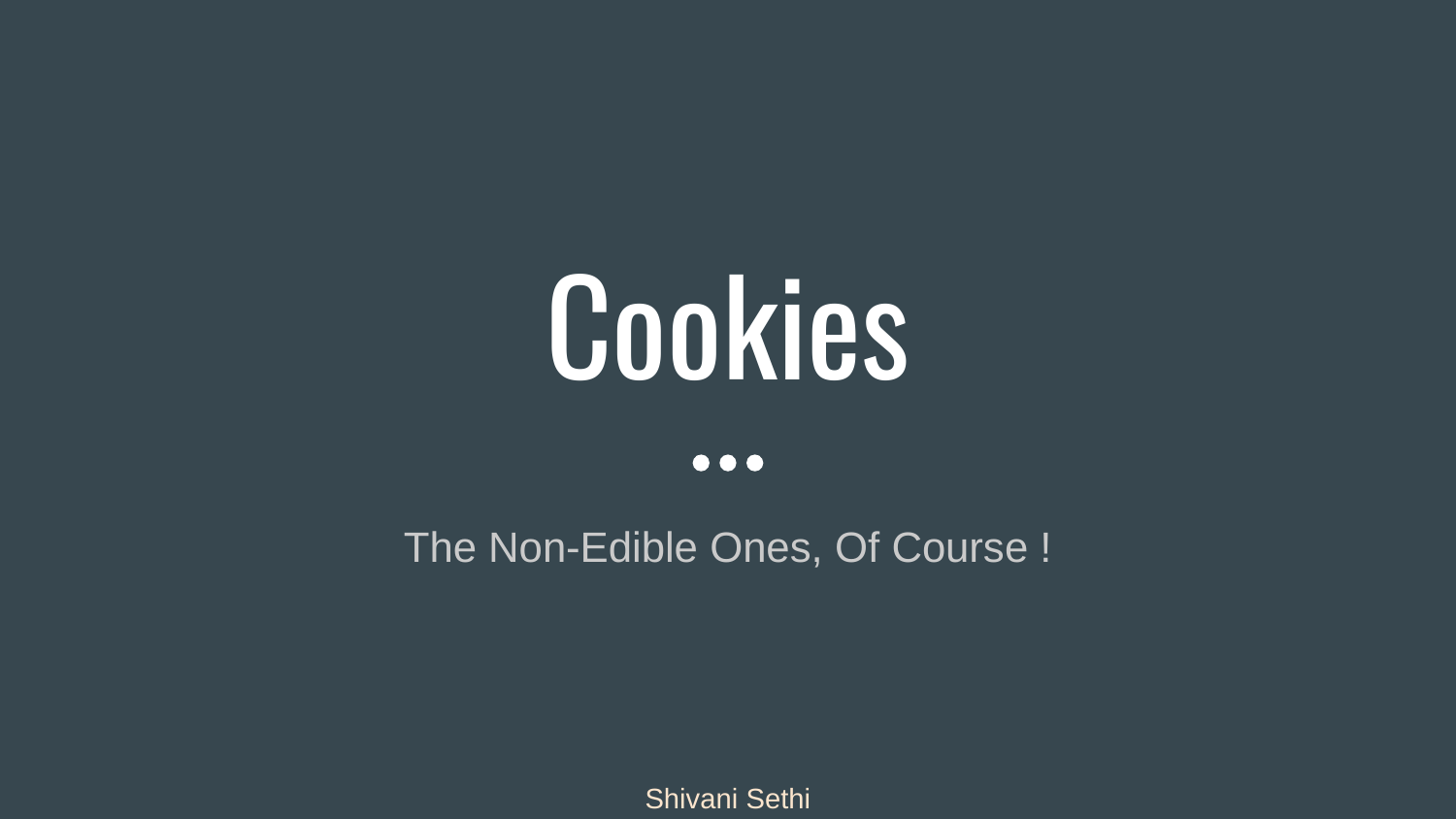

# Cookies
The Non-Edible Ones, Of Course !
Shivani Sethi